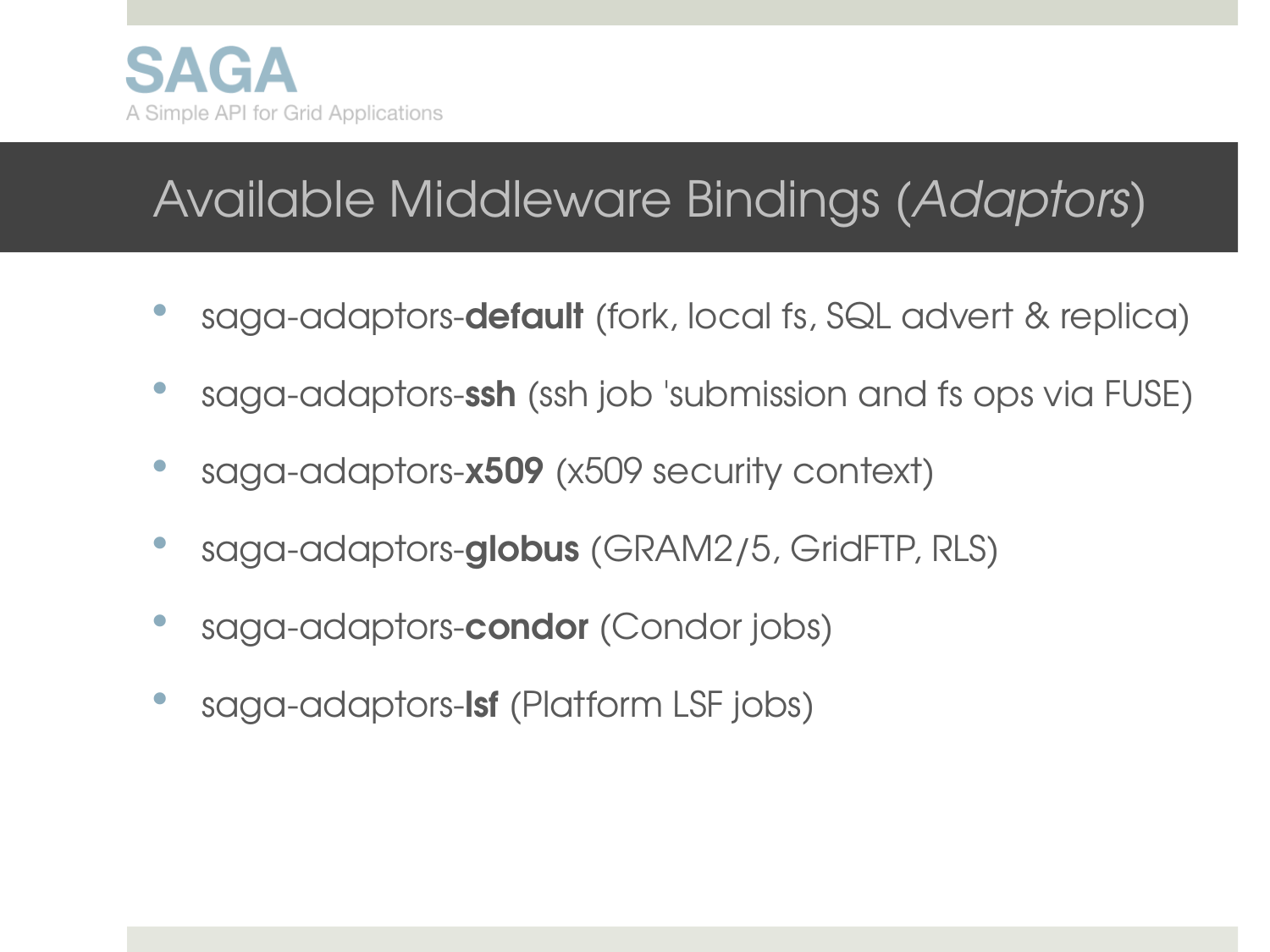

# Available Middleware Bindings (Adaptors)
saga-adaptors-default (fork, local fs, SQL advert & replica)
saga-adaptors-ssh (ssh job 'submission and fs ops via FUSE)
saga-adaptors-x509 (x509 security context)
saga-adaptors-globus (GRAM2/5, GridFTP, RLS)
saga-adaptors-condor (Condor jobs)
saga-adaptors-lsf (Platform LSF jobs)